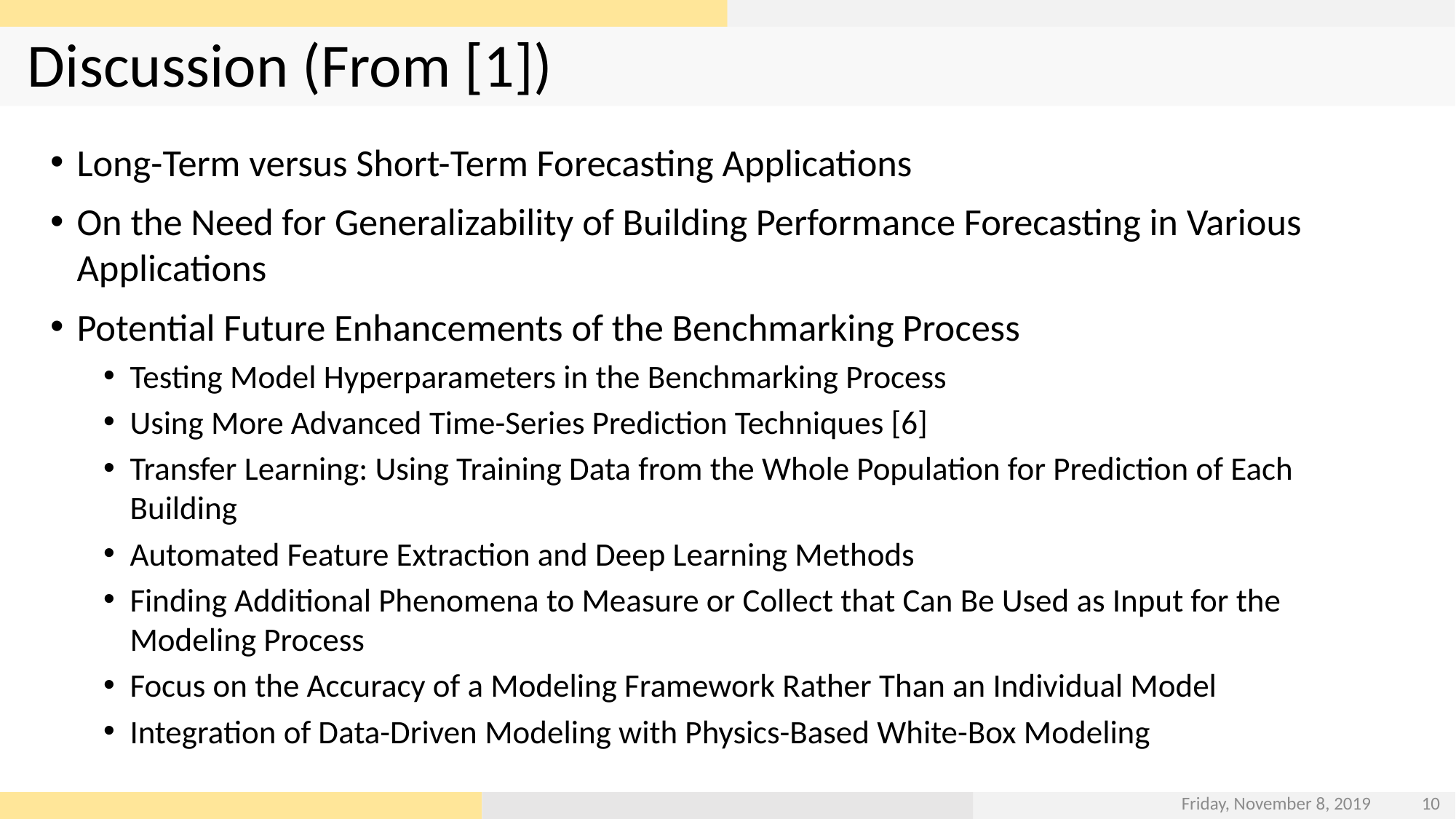

# Discussion (From [1])
Long-Term versus Short-Term Forecasting Applications
On the Need for Generalizability of Building Performance Forecasting in Various Applications
Potential Future Enhancements of the Benchmarking Process
Testing Model Hyperparameters in the Benchmarking Process
Using More Advanced Time-Series Prediction Techniques [6]
Transfer Learning: Using Training Data from the Whole Population for Prediction of Each Building
Automated Feature Extraction and Deep Learning Methods
Finding Additional Phenomena to Measure or Collect that Can Be Used as Input for the Modeling Process
Focus on the Accuracy of a Modeling Framework Rather Than an Individual Model
Integration of Data-Driven Modeling with Physics-Based White-Box Modeling